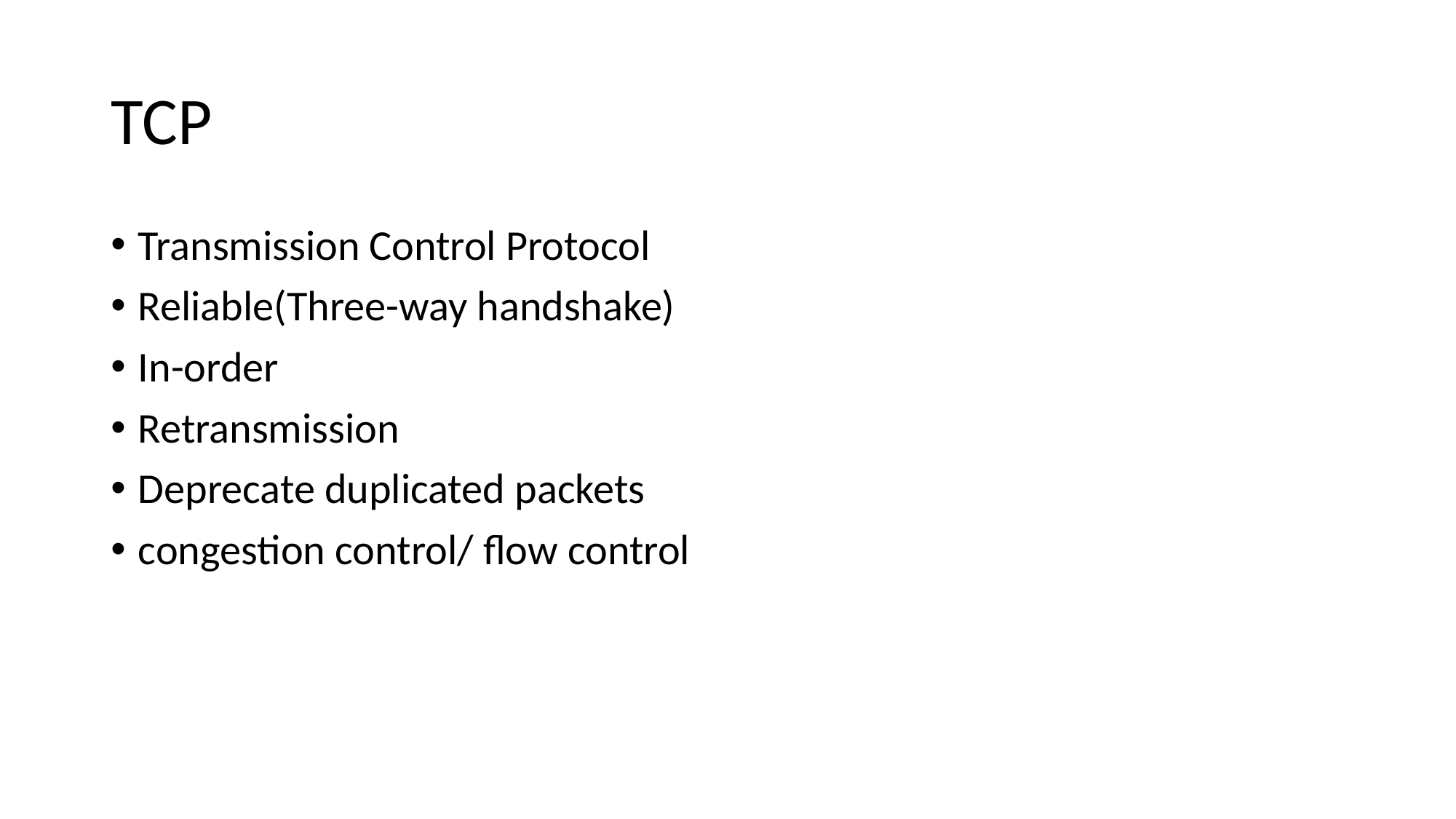

# TCP
Transmission Control Protocol
Reliable(Three-way handshake)
In-order
Retransmission
Deprecate duplicated packets
congestion control/ flow control